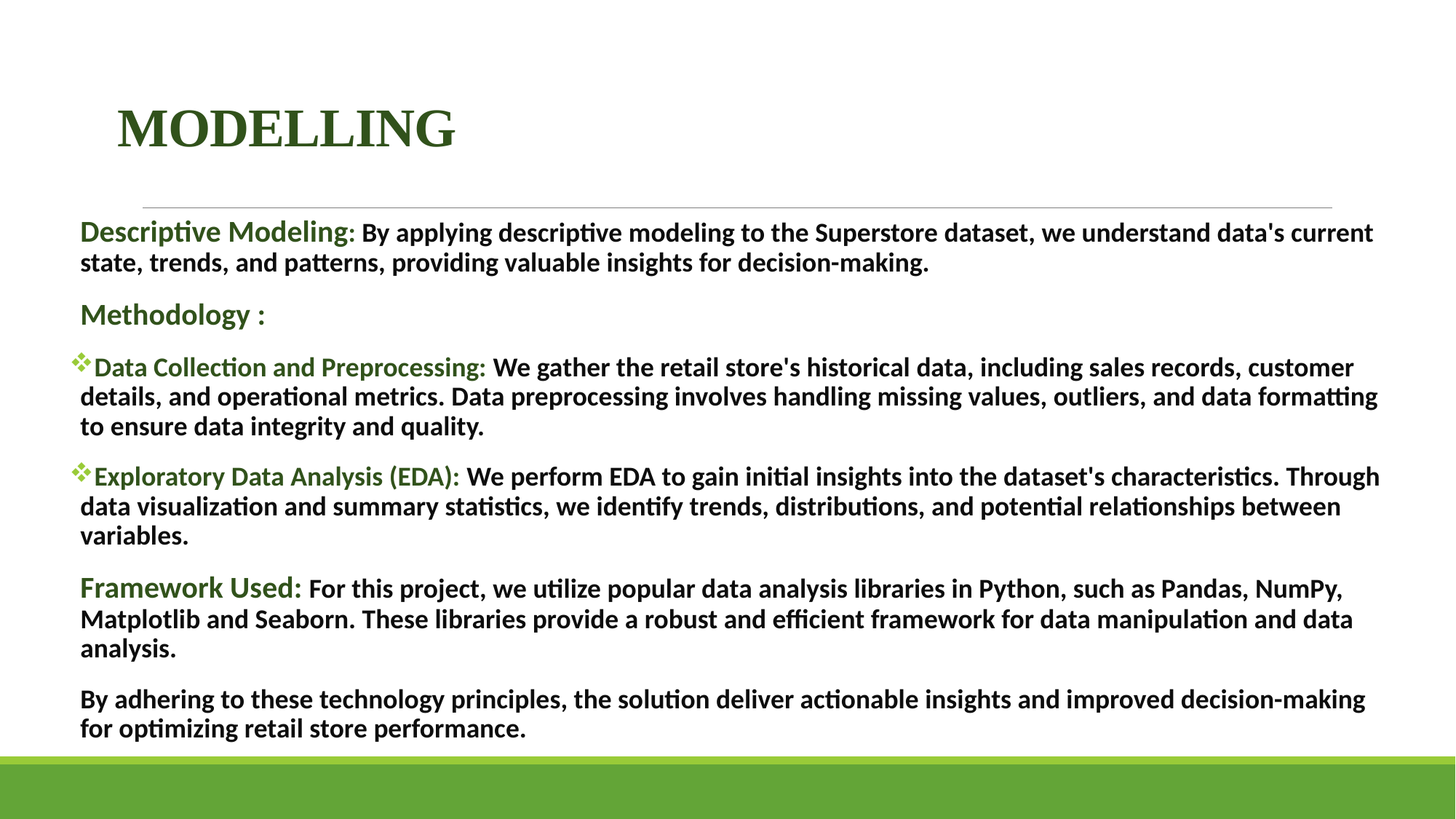

# MODELLING
Descriptive Modeling: By applying descriptive modeling to the Superstore dataset, we understand data's current state, trends, and patterns, providing valuable insights for decision-making.
Methodology :
Data Collection and Preprocessing: We gather the retail store's historical data, including sales records, customer details, and operational metrics. Data preprocessing involves handling missing values, outliers, and data formatting to ensure data integrity and quality.
Exploratory Data Analysis (EDA): We perform EDA to gain initial insights into the dataset's characteristics. Through data visualization and summary statistics, we identify trends, distributions, and potential relationships between variables.
Framework Used: For this project, we utilize popular data analysis libraries in Python, such as Pandas, NumPy, Matplotlib and Seaborn. These libraries provide a robust and efficient framework for data manipulation and data analysis.
By adhering to these technology principles, the solution deliver actionable insights and improved decision-making for optimizing retail store performance.